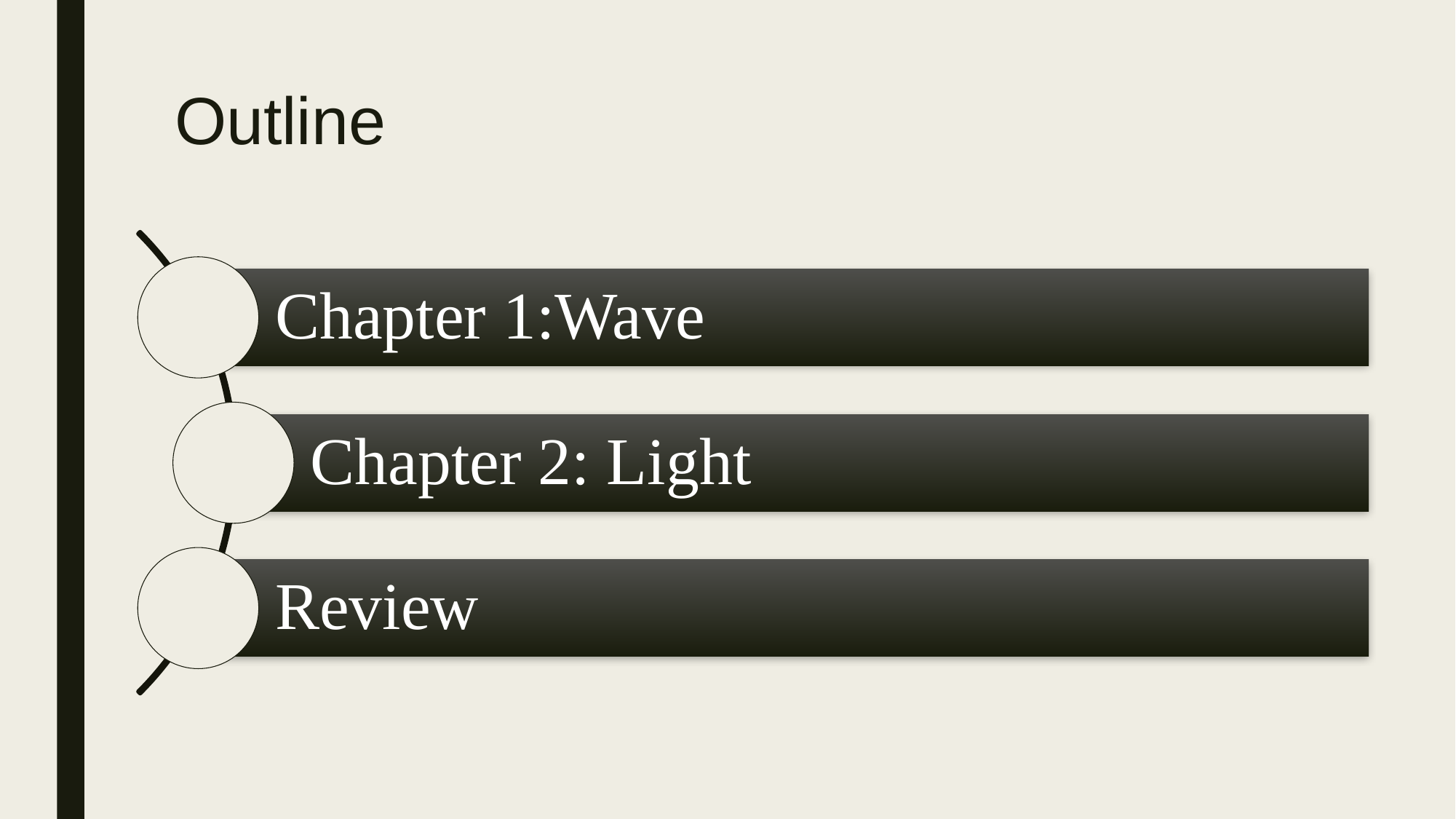

# Outline
Chapter 1:Wave
Chapter 2: Light
Review